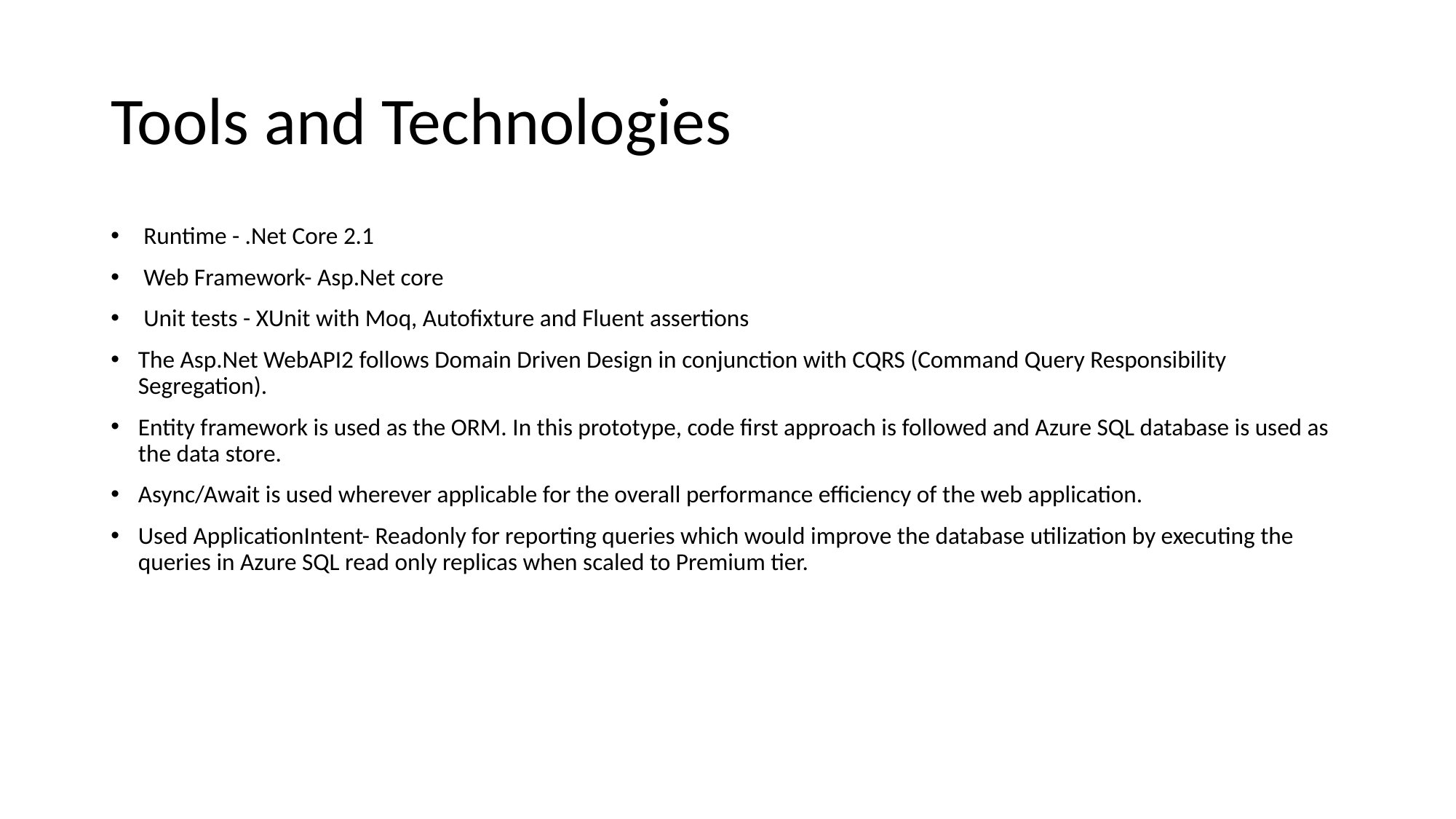

# Tools and Technologies
 Runtime - .Net Core 2.1
 Web Framework- Asp.Net core
 Unit tests - XUnit with Moq, Autofixture and Fluent assertions
The Asp.Net WebAPI2 follows Domain Driven Design in conjunction with CQRS (Command Query Responsibility Segregation).
Entity framework is used as the ORM. In this prototype, code first approach is followed and Azure SQL database is used as the data store.
Async/Await is used wherever applicable for the overall performance efficiency of the web application.
Used ApplicationIntent- Readonly for reporting queries which would improve the database utilization by executing the queries in Azure SQL read only replicas when scaled to Premium tier.